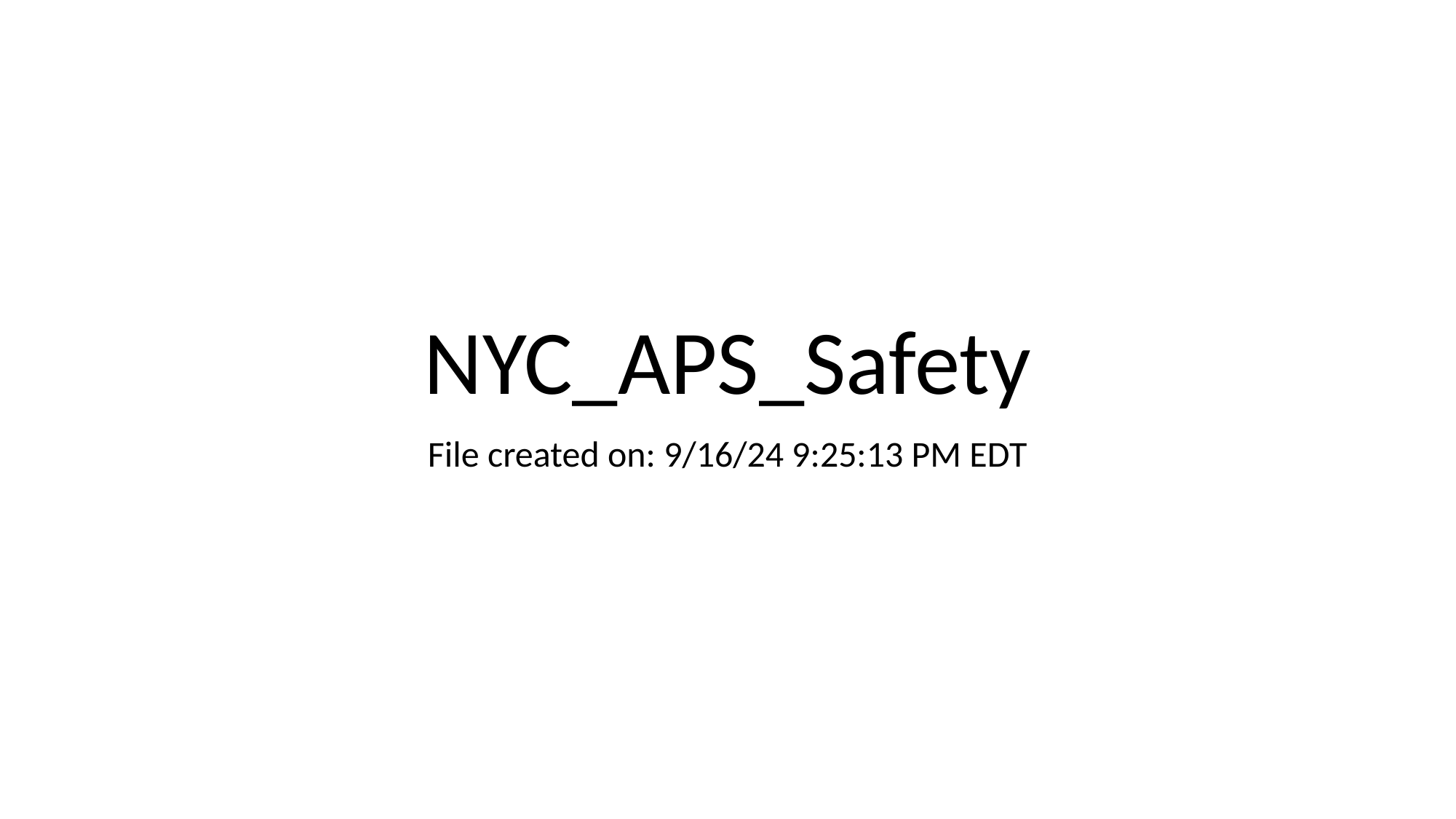

# NYC_APS_Safety
File created on: 9/16/24 9:25:13 PM EDT